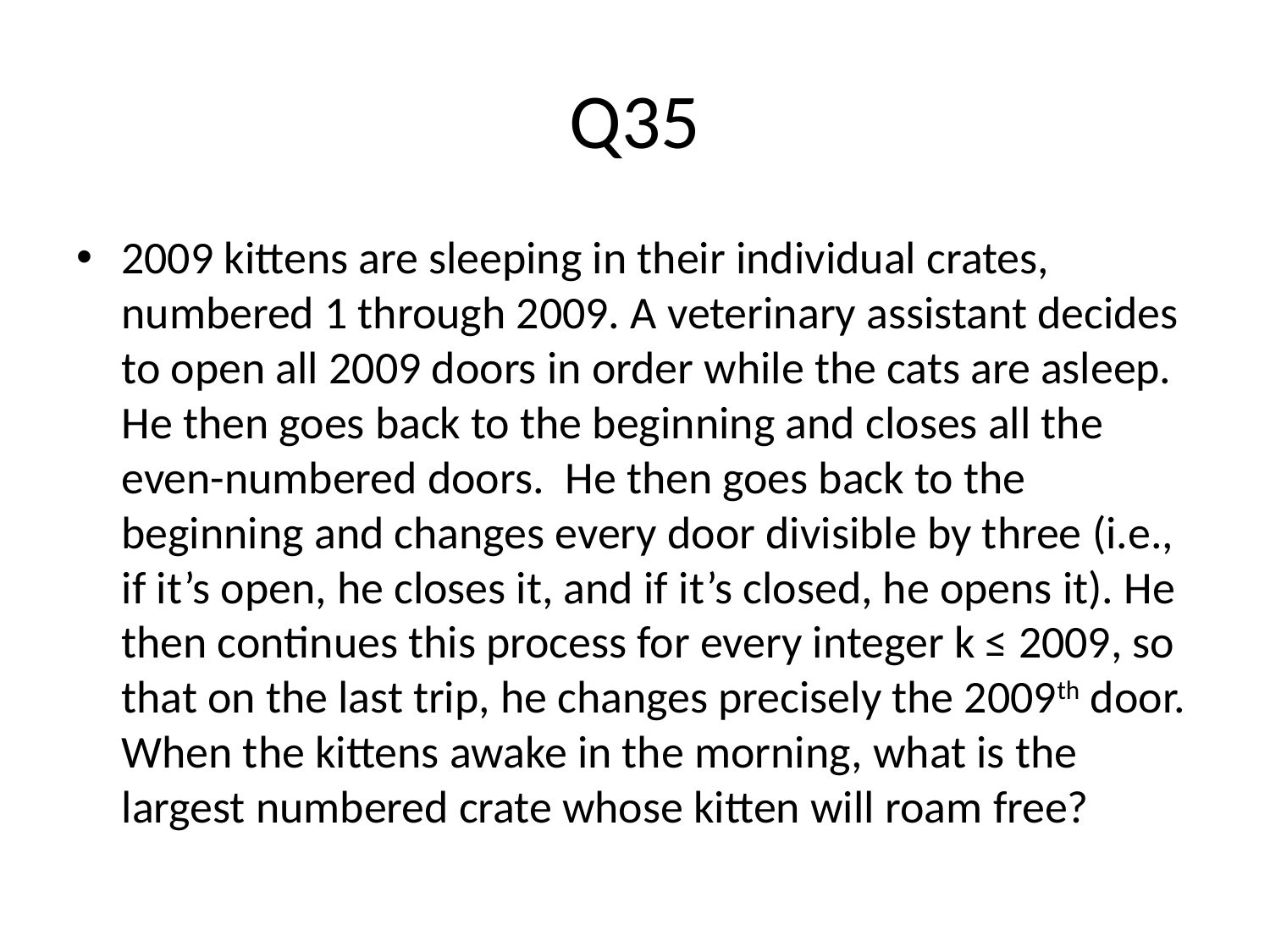

# Q35
2009 kittens are sleeping in their individual crates, numbered 1 through 2009. A veterinary assistant decides to open all 2009 doors in order while the cats are asleep. He then goes back to the beginning and closes all the even-numbered doors.  He then goes back to the beginning and changes every door divisible by three (i.e., if it’s open, he closes it, and if it’s closed, he opens it). He then continues this process for every integer k ≤ 2009, so that on the last trip, he changes precisely the 2009th door. When the kittens awake in the morning, what is the largest numbered crate whose kitten will roam free?